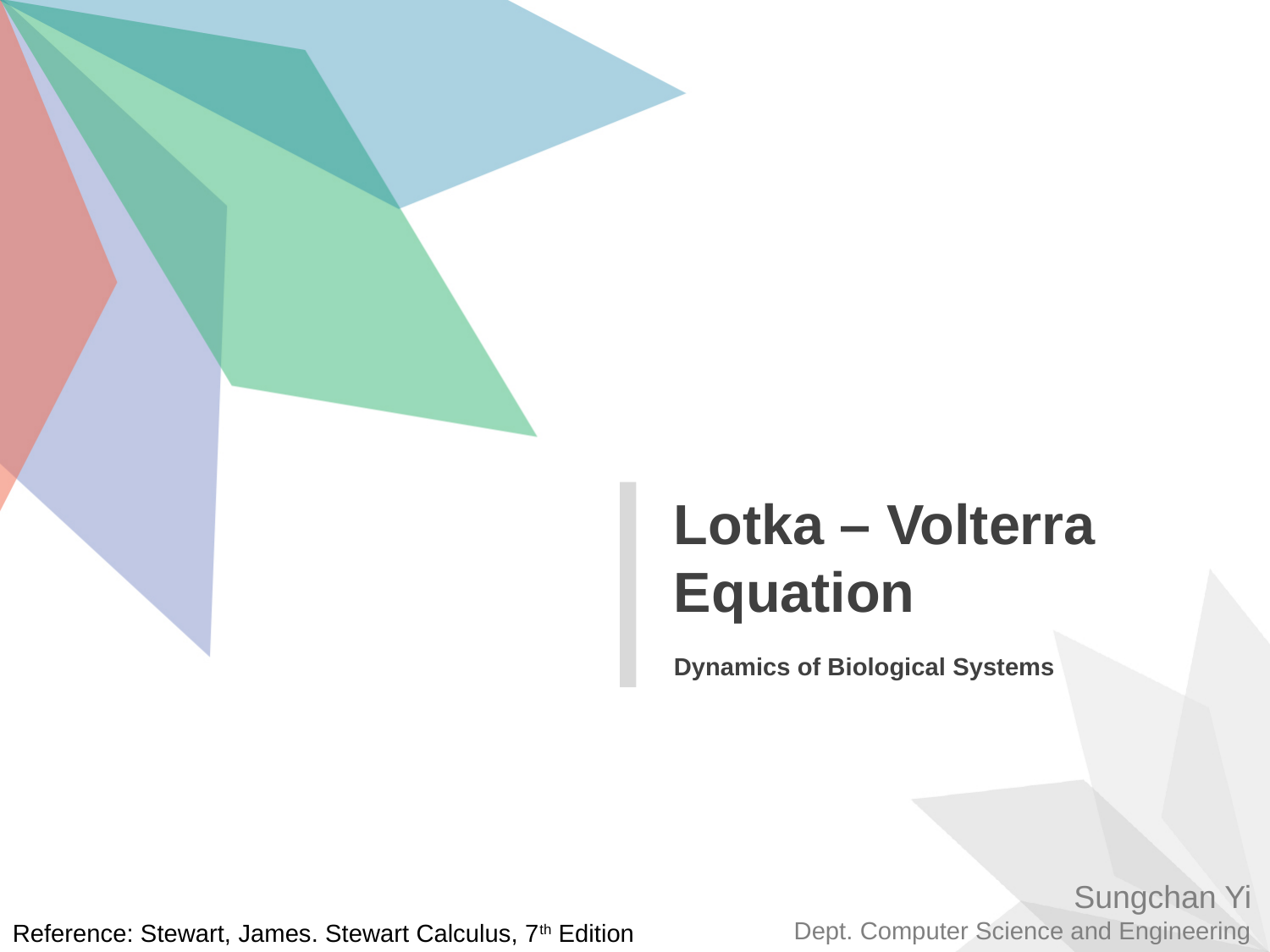

Lotka – Volterra Equation
Dynamics of Biological Systems
Sungchan Yi
Dept. Computer Science and Engineering
Reference: Stewart, James. Stewart Calculus, 7th Edition